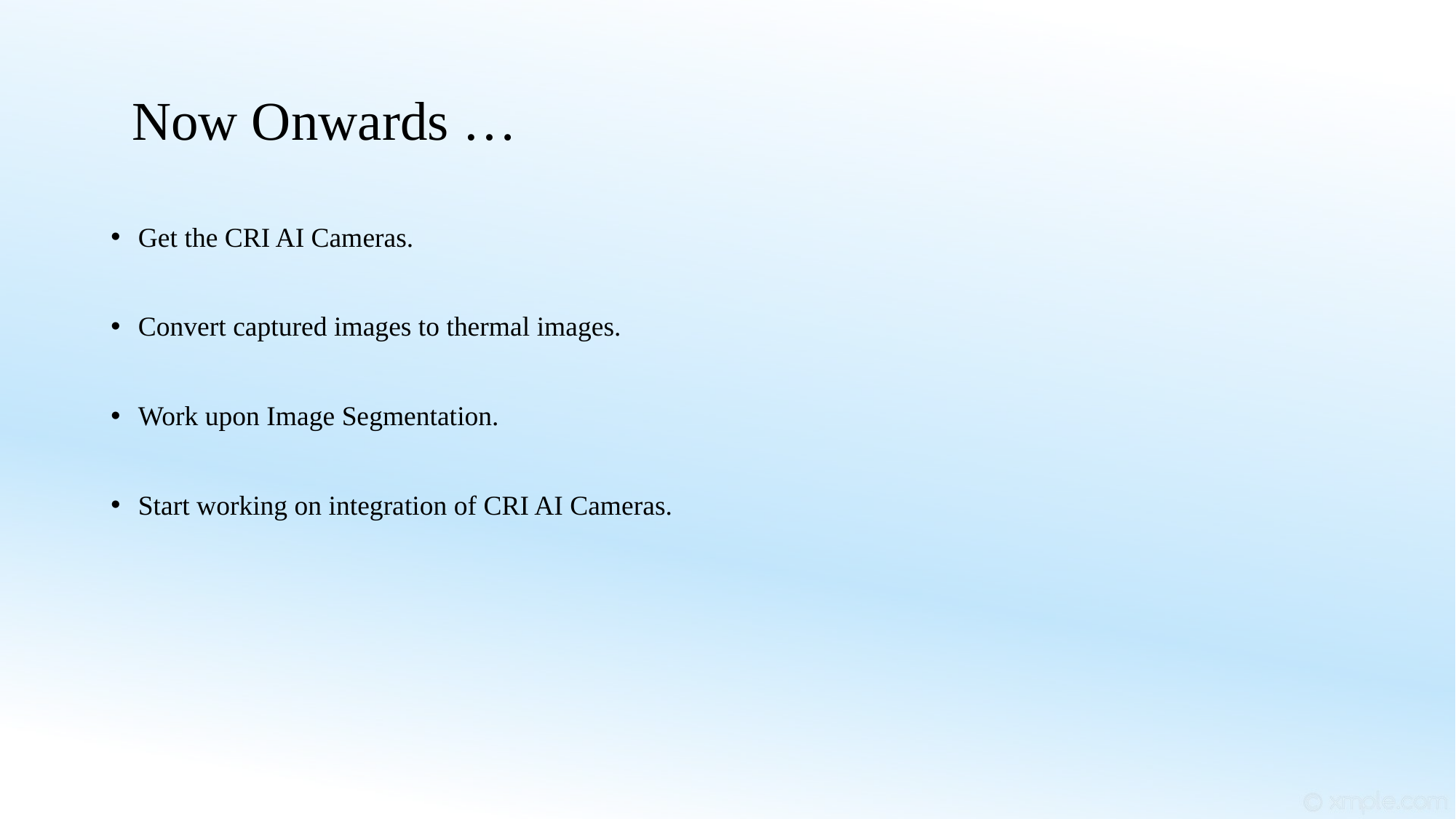

# Now Onwards …
Get the CRI AI Cameras.

Convert captured images to thermal images.

Work upon Image Segmentation.

Start working on integration of CRI AI Cameras.